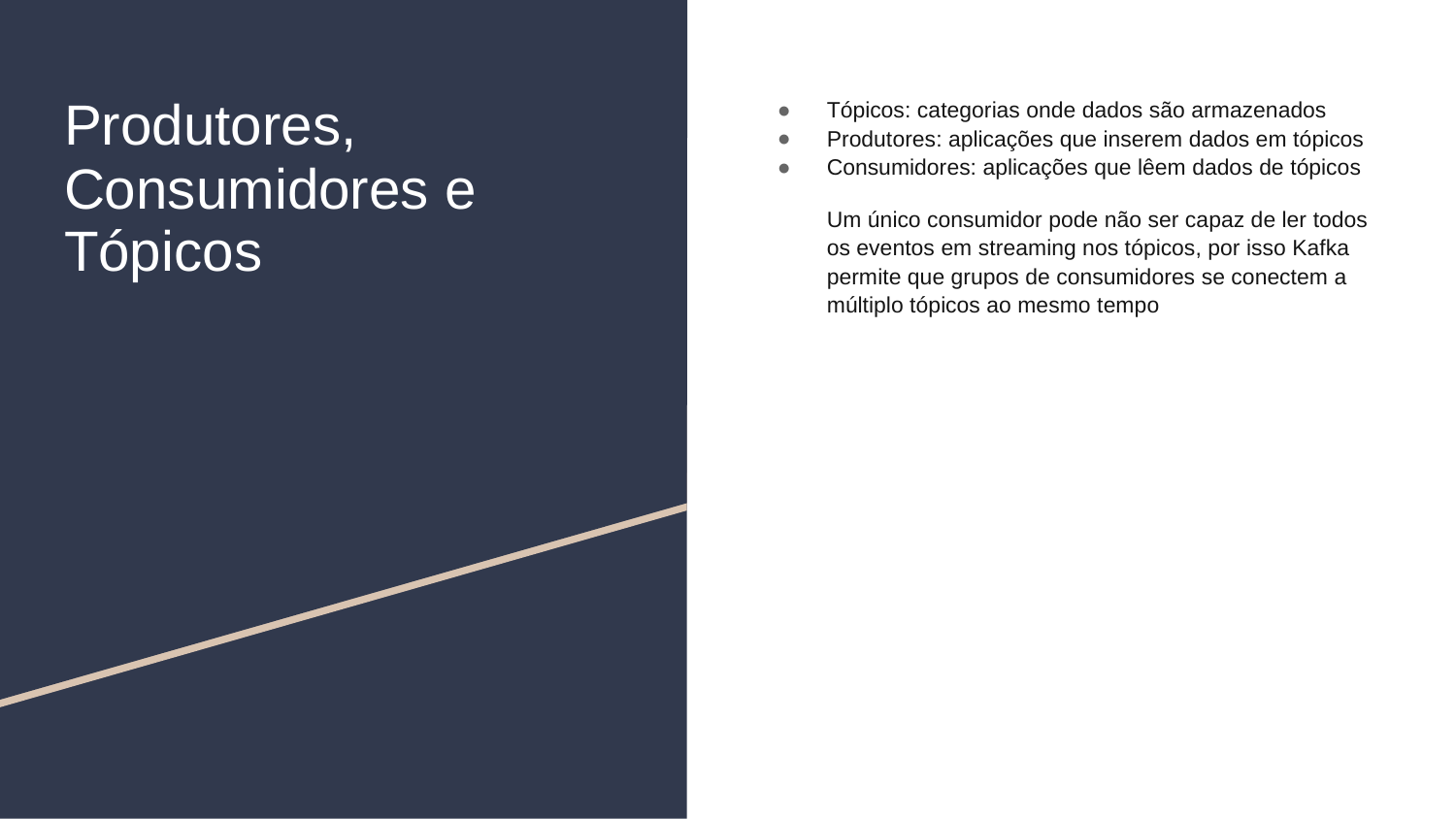

# Produtores, Consumidores e Tópicos
Tópicos: categorias onde dados são armazenados
Produtores: aplicações que inserem dados em tópicos
Consumidores: aplicações que lêem dados de tópicos
Um único consumidor pode não ser capaz de ler todos os eventos em streaming nos tópicos, por isso Kafka permite que grupos de consumidores se conectem a múltiplo tópicos ao mesmo tempo